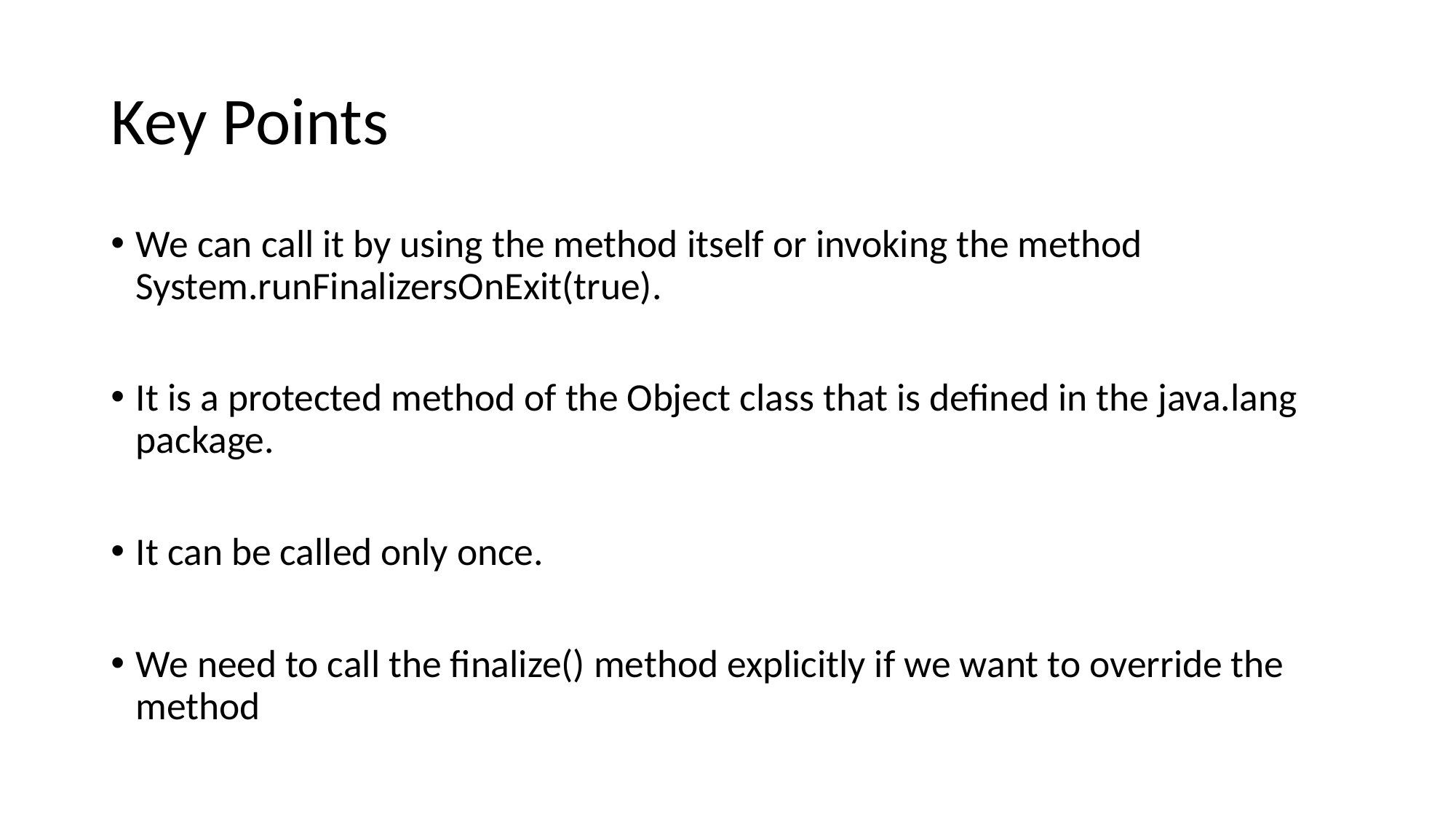

# Key Points
We can call it by using the method itself or invoking the method System.runFinalizersOnExit(true).

It is a protected method of the Object class that is defined in the java.lang package.

It can be called only once.

We need to call the finalize() method explicitly if we want to override the method